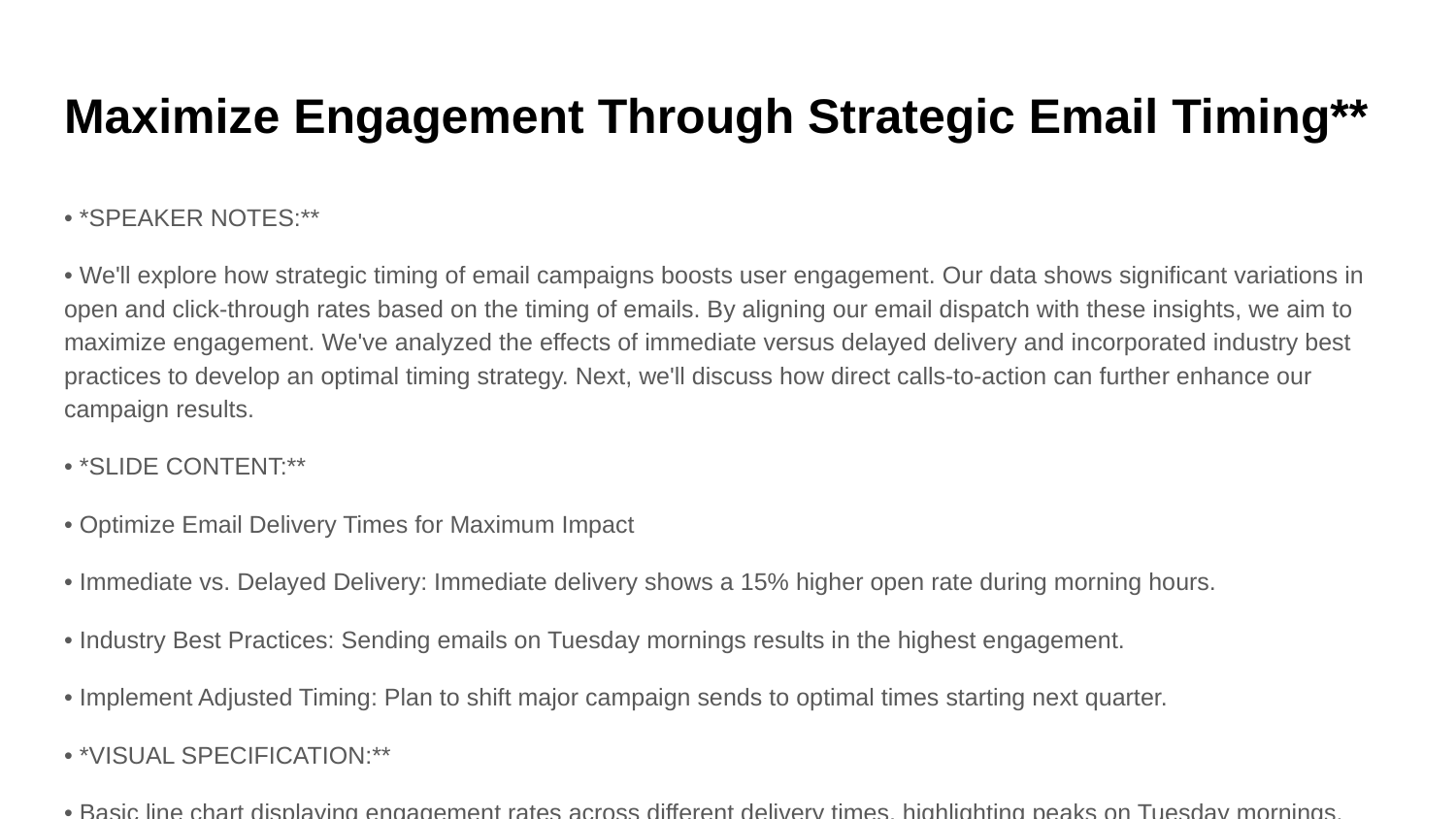

# Maximize Engagement Through Strategic Email Timing**
• *SPEAKER NOTES:**
• We'll explore how strategic timing of email campaigns boosts user engagement. Our data shows significant variations in open and click-through rates based on the timing of emails. By aligning our email dispatch with these insights, we aim to maximize engagement. We've analyzed the effects of immediate versus delayed delivery and incorporated industry best practices to develop an optimal timing strategy. Next, we'll discuss how direct calls-to-action can further enhance our campaign results.
• *SLIDE CONTENT:**
• Optimize Email Delivery Times for Maximum Impact
• Immediate vs. Delayed Delivery: Immediate delivery shows a 15% higher open rate during morning hours.
• Industry Best Practices: Sending emails on Tuesday mornings results in the highest engagement.
• Implement Adjusted Timing: Plan to shift major campaign sends to optimal times starting next quarter.
• *VISUAL SPECIFICATION:**
• Basic line chart displaying engagement rates across different delivery times, highlighting peaks on Tuesday mornings.
• *TRANSITION TO NEXT SLIDE:**
• Next, let's see how well-crafted calls-to-action can further drive our campaign success.
• --
• *